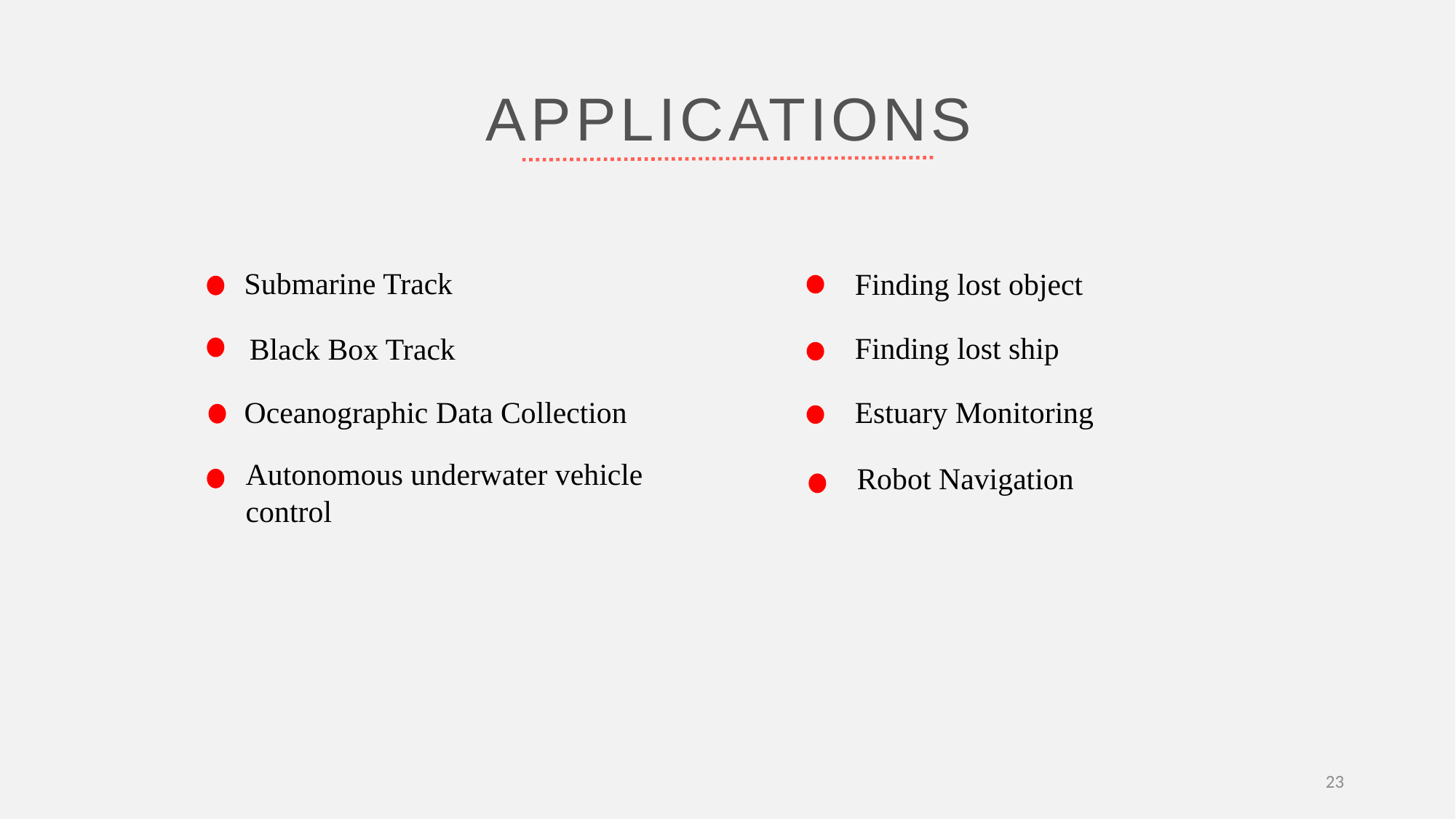

APPLICATIONS
Submarine Track

Black Box Track

Oceanographic Data Collection

Autonomous underwater vehicle control
Robot Navigation

Finding lost object

Finding lost ship

Estuary Monitoring

23